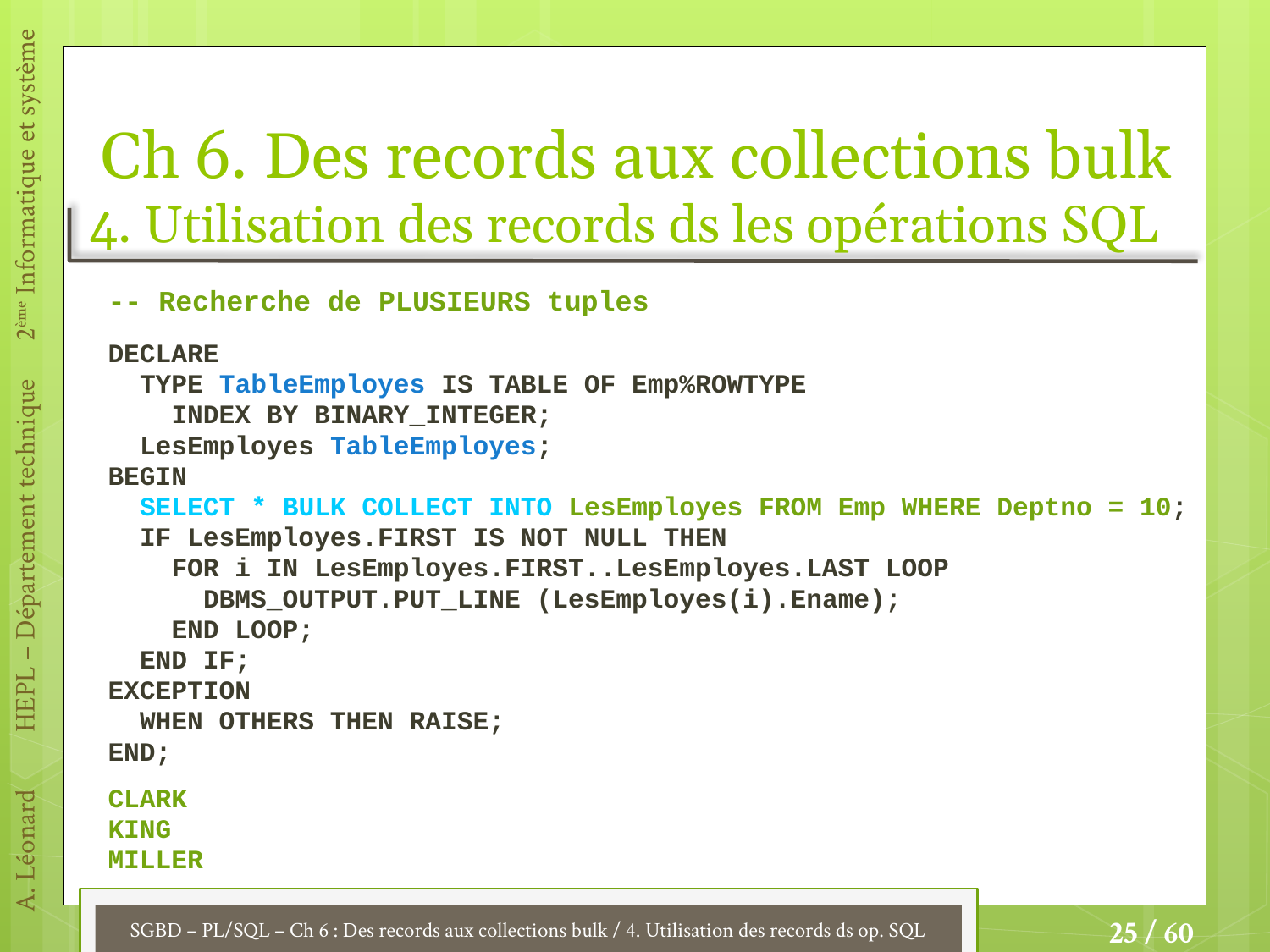

# Ch 6. Des records aux collections bulk 4. Utilisation des records ds les opérations SQL
-- Recherche de PLUSIEURS tuples

DECLARE
  TYPE TableEmployes IS TABLE OF Emp%ROWTYPE
    INDEX BY BINARY_INTEGER;
  LesEmployes TableEmployes;
BEGIN
  SELECT * BULK COLLECT INTO LesEmployes FROM Emp WHERE Deptno = 10;
  IF LesEmployes.FIRST IS NOT NULL THEN
    FOR i IN LesEmployes.FIRST..LesEmployes.LAST LOOP
      DBMS_OUTPUT.PUT_LINE (LesEmployes(i).Ename);
    END LOOP;
  END IF;
EXCEPTION
  WHEN OTHERS THEN RAISE;
END;

CLARK
KING
MILLER
SGBD – PL/SQL – Ch 6 : Des records aux collections bulk / 4. Utilisation des records ds op. SQL